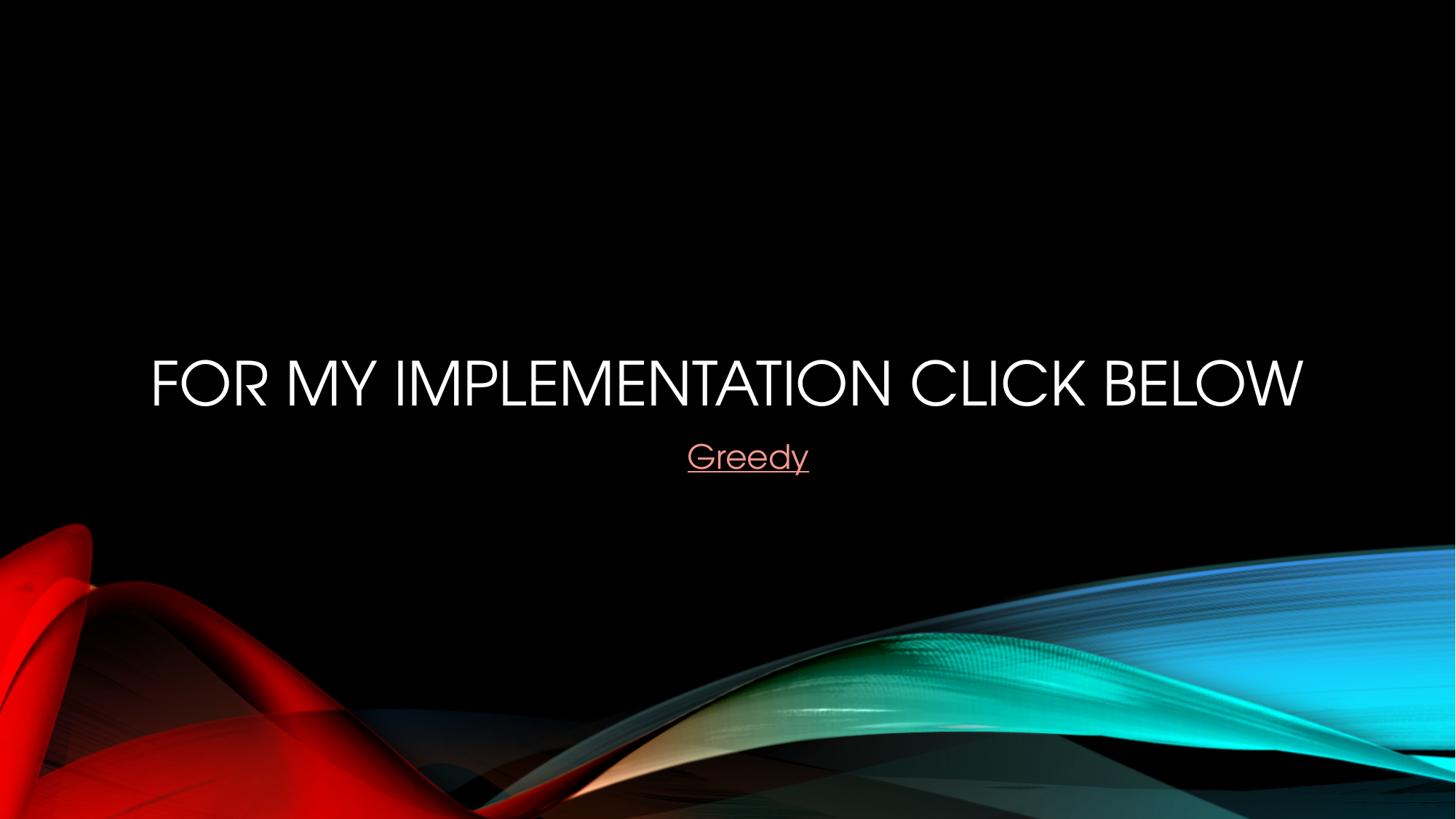

# For my implementation click below
Greedy